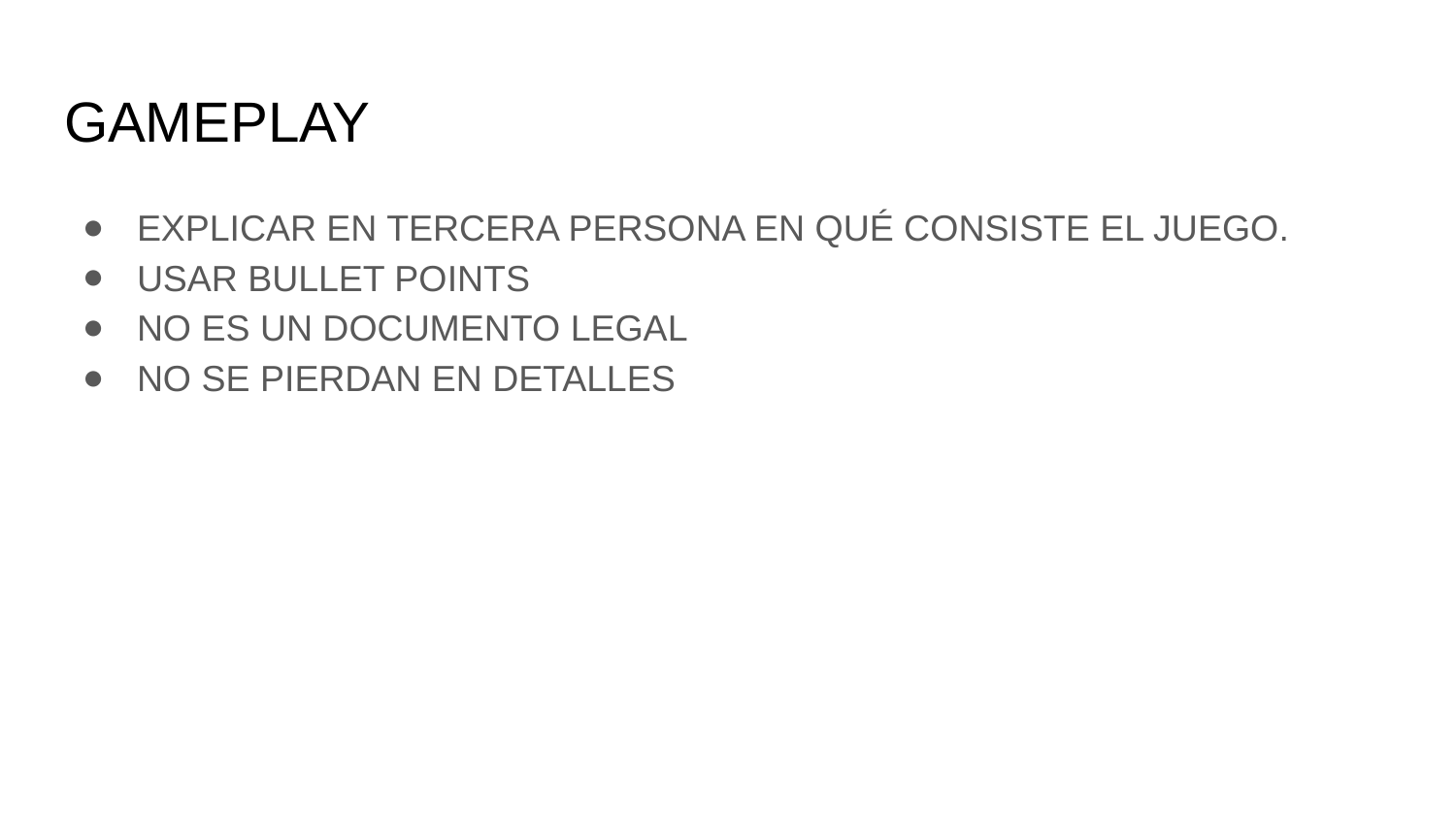

# GAMEPLAY
EXPLICAR EN TERCERA PERSONA EN QUÉ CONSISTE EL JUEGO.
USAR BULLET POINTS
NO ES UN DOCUMENTO LEGAL
NO SE PIERDAN EN DETALLES